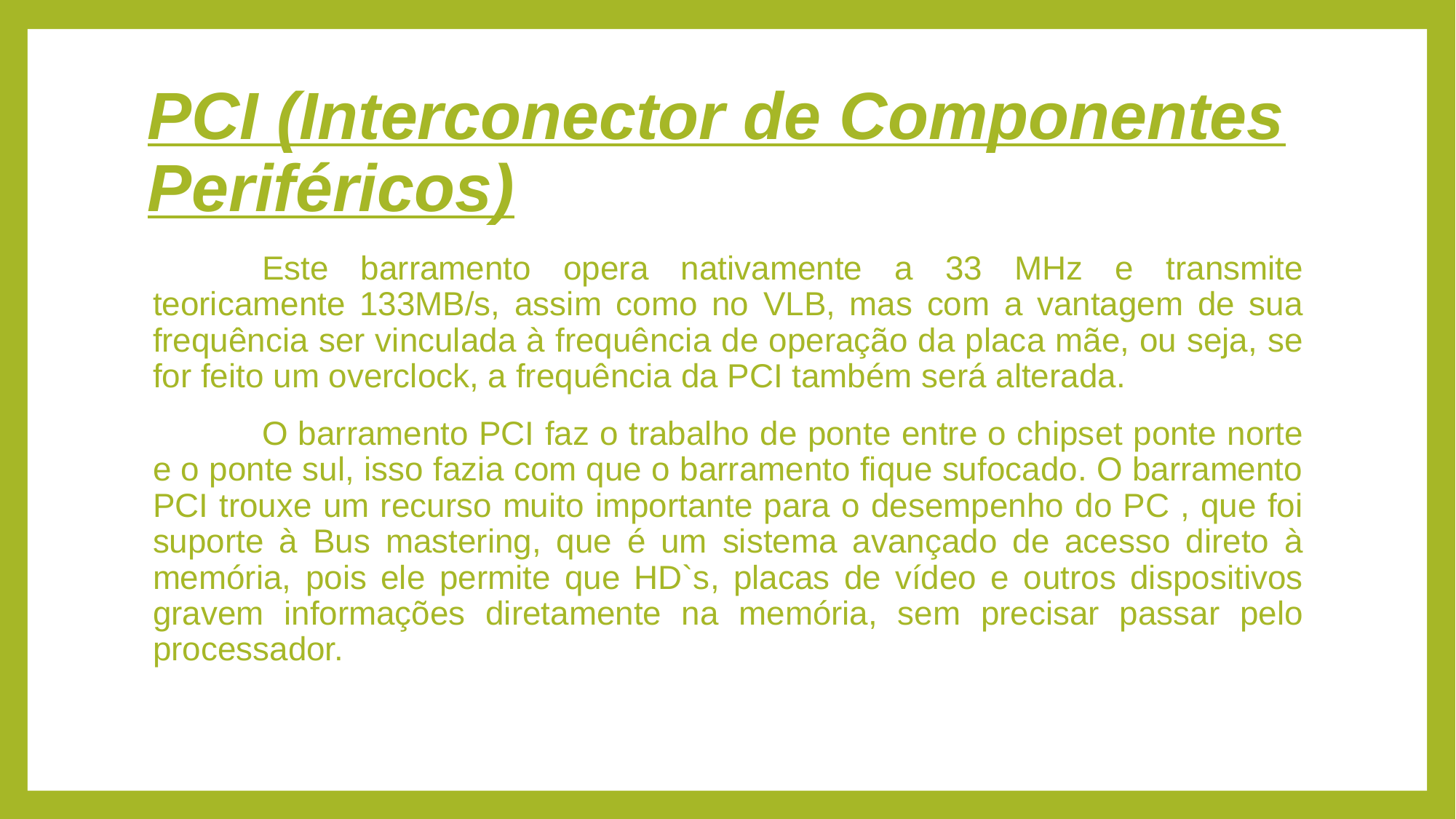

# PCI (Interconector de Componentes Periféricos)
	Este barramento opera nativamente a 33 MHz e transmite teoricamente 133MB/s, assim como no VLB, mas com a vantagem de sua frequência ser vinculada à frequência de operação da placa mãe, ou seja, se for feito um overclock, a frequência da PCI também será alterada.
	O barramento PCI faz o trabalho de ponte entre o chipset ponte norte e o ponte sul, isso fazia com que o barramento fique sufocado. O barramento PCI trouxe um recurso muito importante para o desempenho do PC , que foi suporte à Bus mastering, que é um sistema avançado de acesso direto à memória, pois ele permite que HD`s, placas de vídeo e outros dispositivos gravem informações diretamente na memória, sem precisar passar pelo processador.